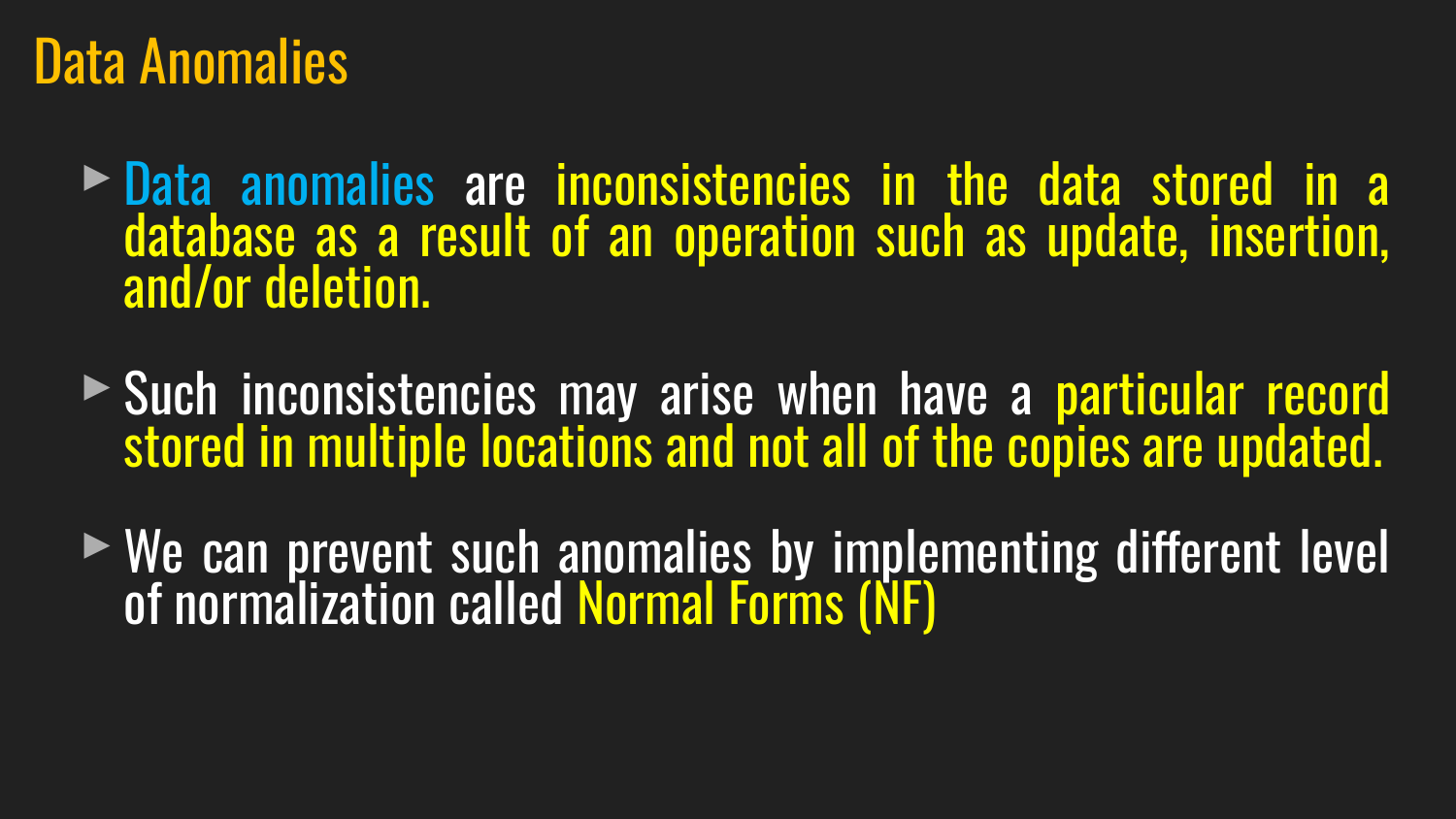

# Data Anomalies
Data anomalies are inconsistencies in the data stored in a database as a result of an operation such as update, insertion, and/or deletion.

Such inconsistencies may arise when have a particular record stored in multiple locations and not all of the copies are updated.

We can prevent such anomalies by implementing different level of normalization called Normal Forms (NF)